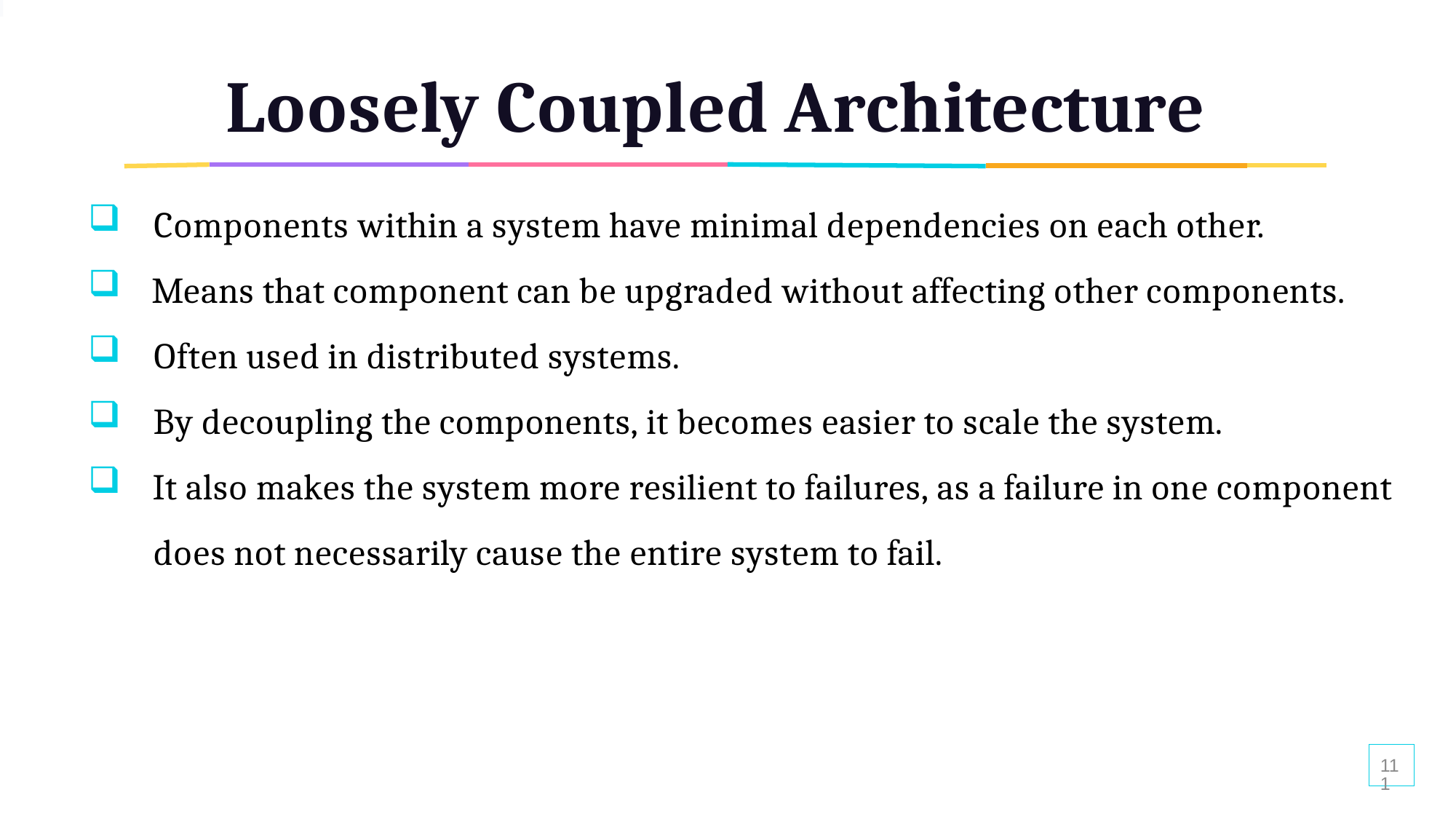

# Loosely Coupled Architecture
Components within a system have minimal dependencies on each other.
Means that component can be upgraded without affecting other components.
Often used in distributed systems.
By decoupling the components, it becomes easier to scale the system.
It also makes the system more resilient to failures, as a failure in one component does not necessarily cause the entire system to fail.
111